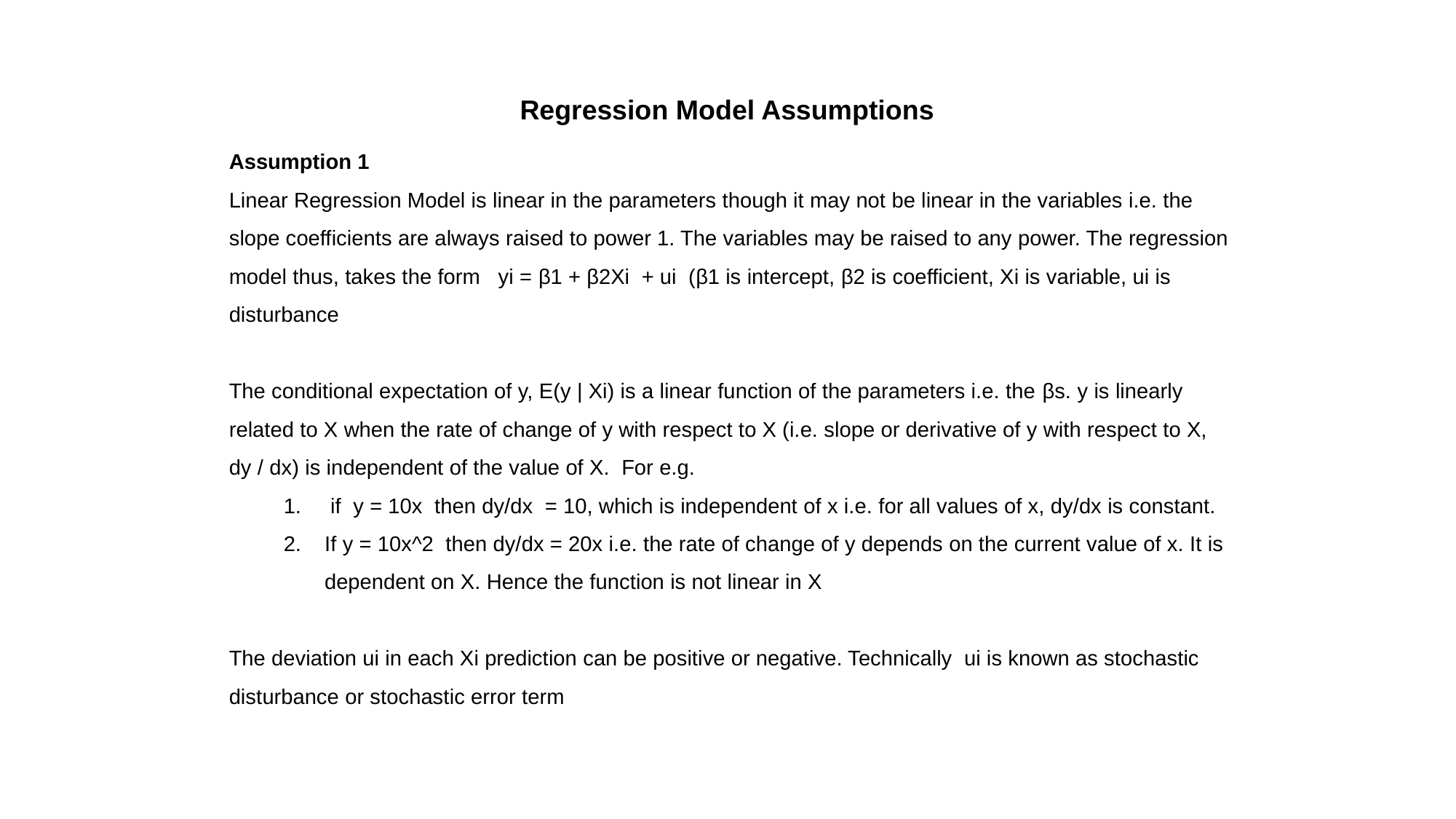

Regression Model Assumptions
Assumption 1
Linear Regression Model is linear in the parameters though it may not be linear in the variables i.e. the slope coefficients are always raised to power 1. The variables may be raised to any power. The regression model thus, takes the form   yi = β1 + β2Xi  + ui  (β1 is intercept, β2 is coefficient, Xi is variable, ui is disturbance

The conditional expectation of y, E(y | Xi) is a linear function of the parameters i.e. the βs. y is linearly related to X when the rate of change of y with respect to X (i.e. slope or derivative of y with respect to X,  dy / dx) is independent of the value of X.  For e.g.
 if  y = 10x  then dy/dx  = 10, which is independent of x i.e. for all values of x, dy/dx is constant.
If y = 10x^2  then dy/dx = 20x i.e. the rate of change of y depends on the current value of x. It is dependent on X. Hence the function is not linear in X

The deviation ui in each Xi prediction can be positive or negative. Technically  ui is known as stochastic disturbance or stochastic error term